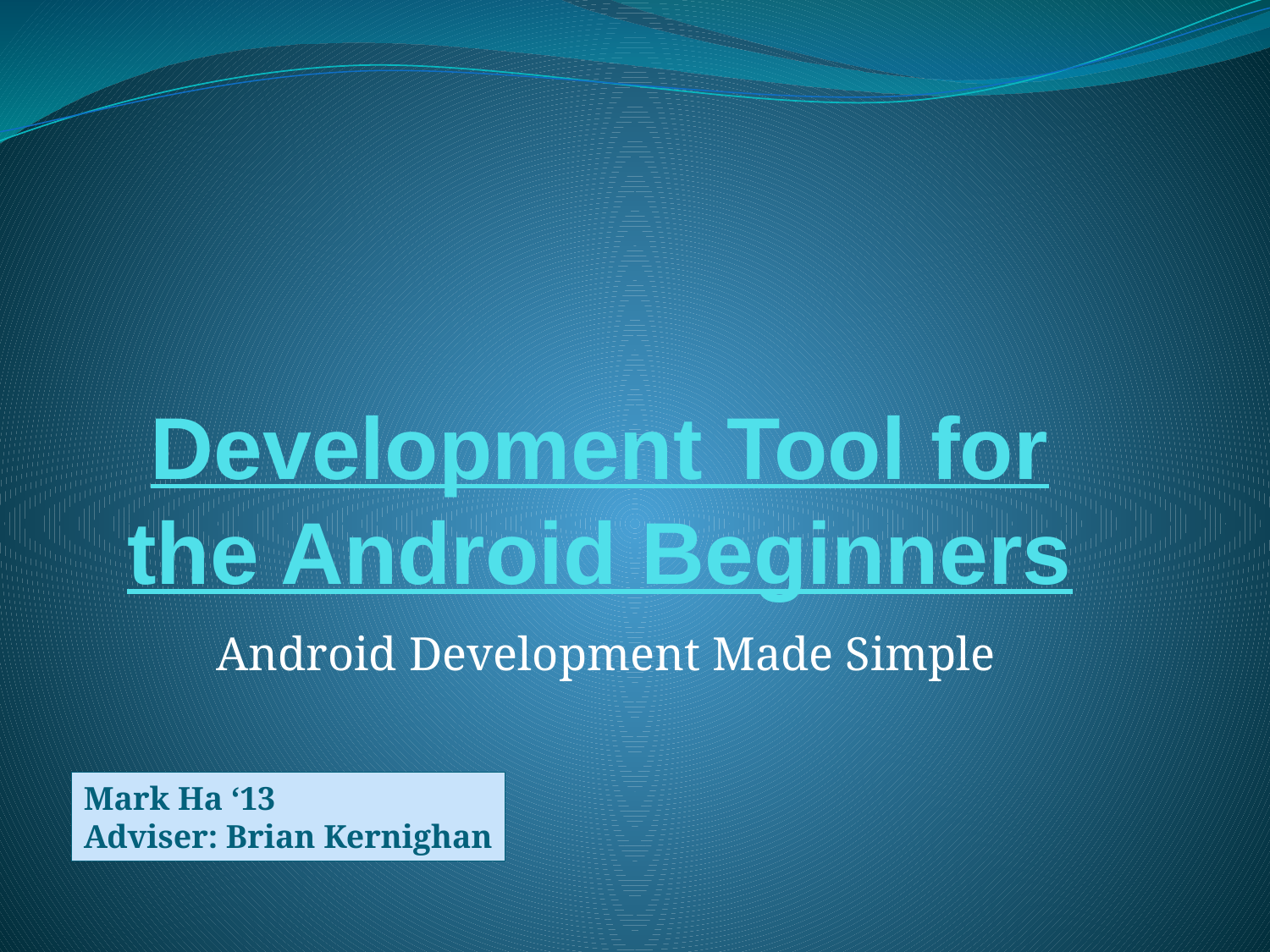

# Development Tool for the Android Beginners
Android Development Made Simple
Mark Ha ‘13
Adviser: Brian Kernighan